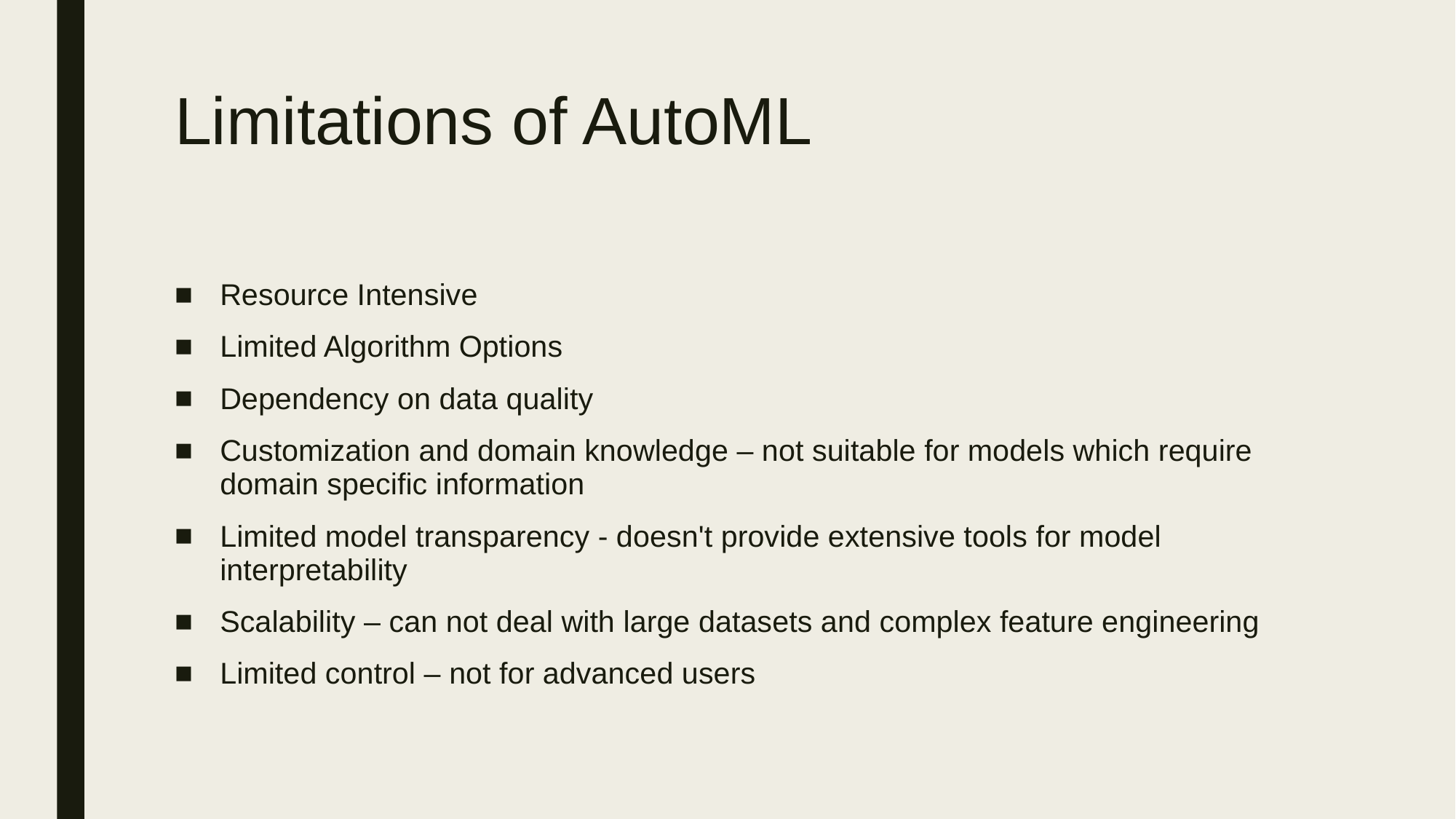

# Limitations of AutoML
Resource Intensive
Limited Algorithm Options
Dependency on data quality
Customization and domain knowledge – not suitable for models which require domain specific information
Limited model transparency - doesn't provide extensive tools for model interpretability
Scalability – can not deal with large datasets and complex feature engineering
Limited control – not for advanced users